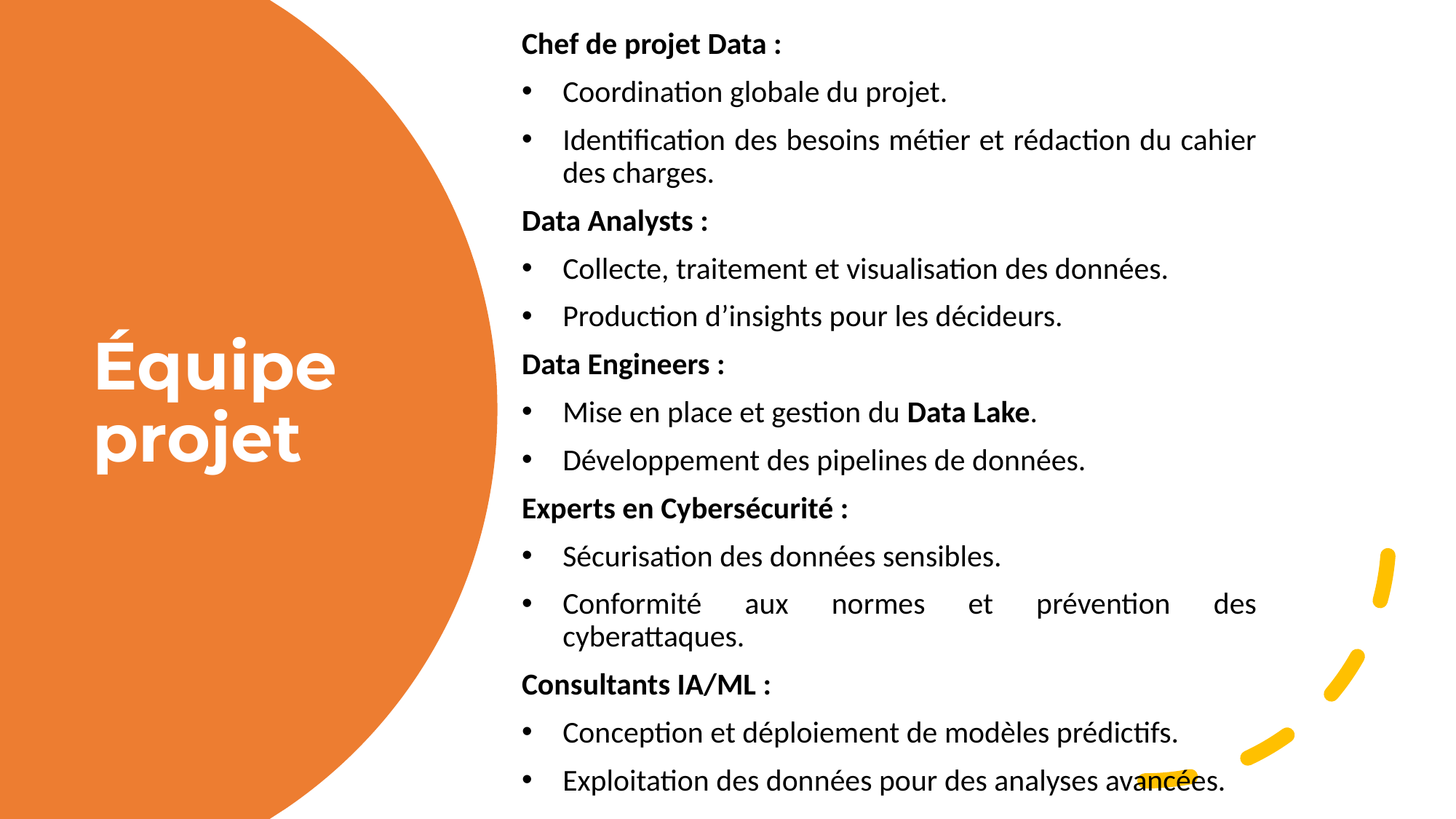

Chef de projet Data :
Coordination globale du projet.
Identification des besoins métier et rédaction du cahier des charges.
Data Analysts :
Collecte, traitement et visualisation des données.
Production d’insights pour les décideurs.
Data Engineers :
Mise en place et gestion du Data Lake.
Développement des pipelines de données.
Experts en Cybersécurité :
Sécurisation des données sensibles.
Conformité aux normes et prévention des cyberattaques.
Consultants IA/ML :
Conception et déploiement de modèles prédictifs.
Exploitation des données pour des analyses avancées.

# Équipe projet